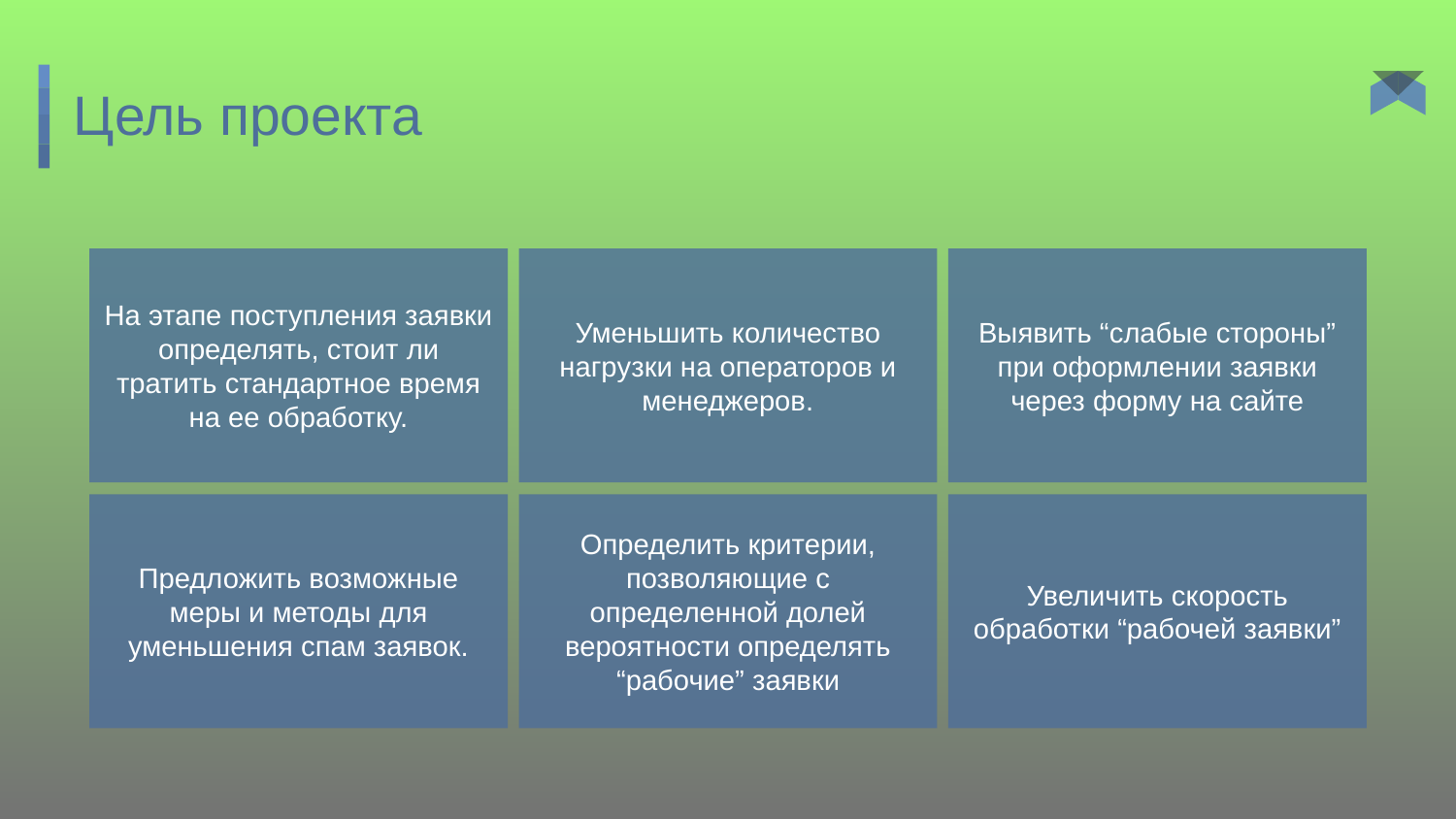

# Цель проекта
На этапе поступления заявки определять, стоит ли тратить стандартное время на ее обработку.
Уменьшить количество нагрузки на операторов и менеджеров.
Выявить “слабые стороны” при оформлении заявки через форму на сайте
Предложить возможные меры и методы для уменьшения спам заявок.
Определить критерии, позволяющие с определенной долей вероятности определять “рабочие” заявки
Увеличить скорость обработки “рабочей заявки”